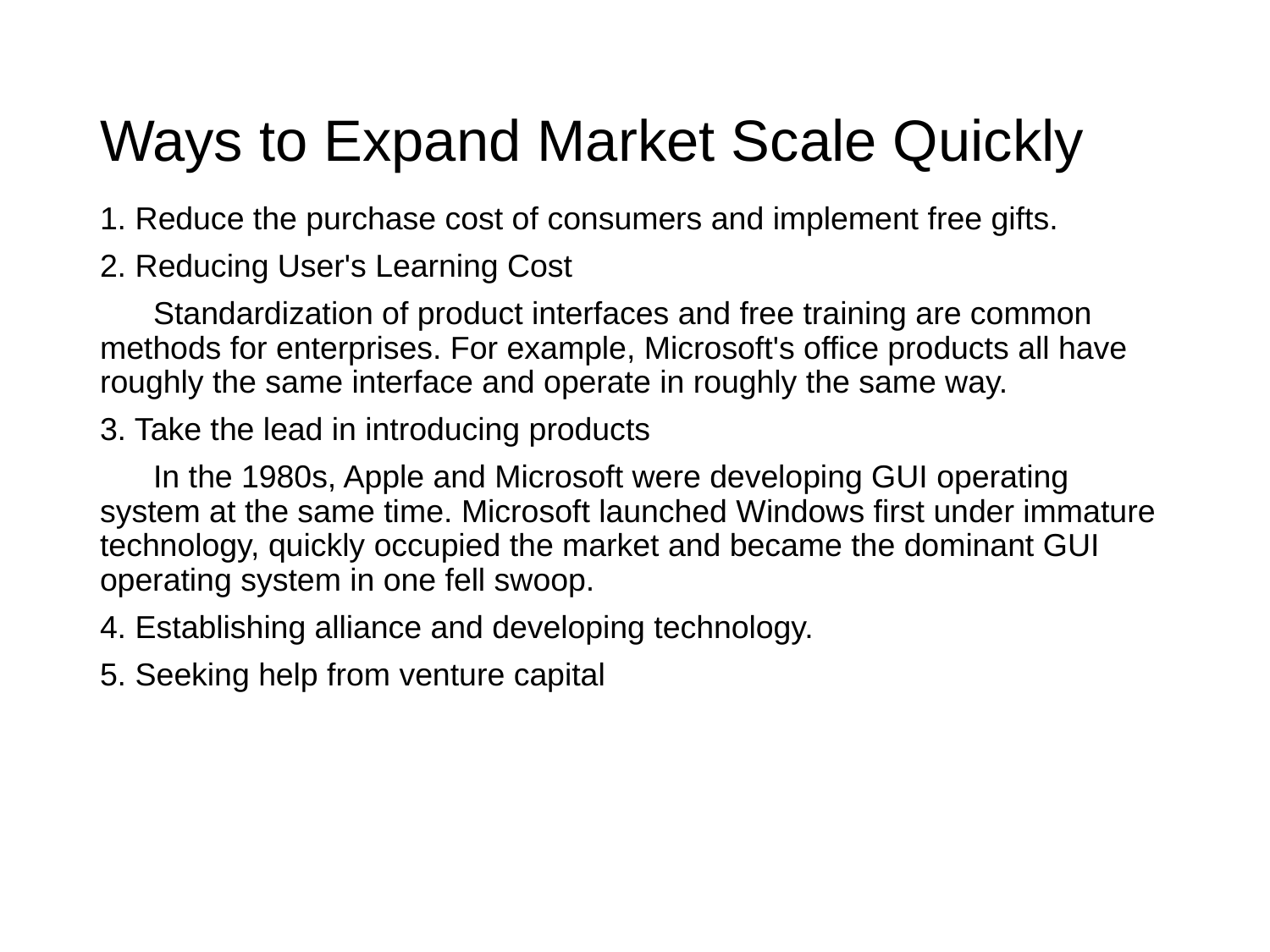

# Ways to Expand Market Scale Quickly
1. Reduce the purchase cost of consumers and implement free gifts.
2. Reducing User's Learning Cost
      Standardization of product interfaces and free training are common methods for enterprises. For example, Microsoft's office products all have roughly the same interface and operate in roughly the same way.
3. Take the lead in introducing products
      In the 1980s, Apple and Microsoft were developing GUI operating system at the same time. Microsoft launched Windows first under immature technology, quickly occupied the market and became the dominant GUI operating system in one fell swoop.
4. Establishing alliance and developing technology.
5. Seeking help from venture capital